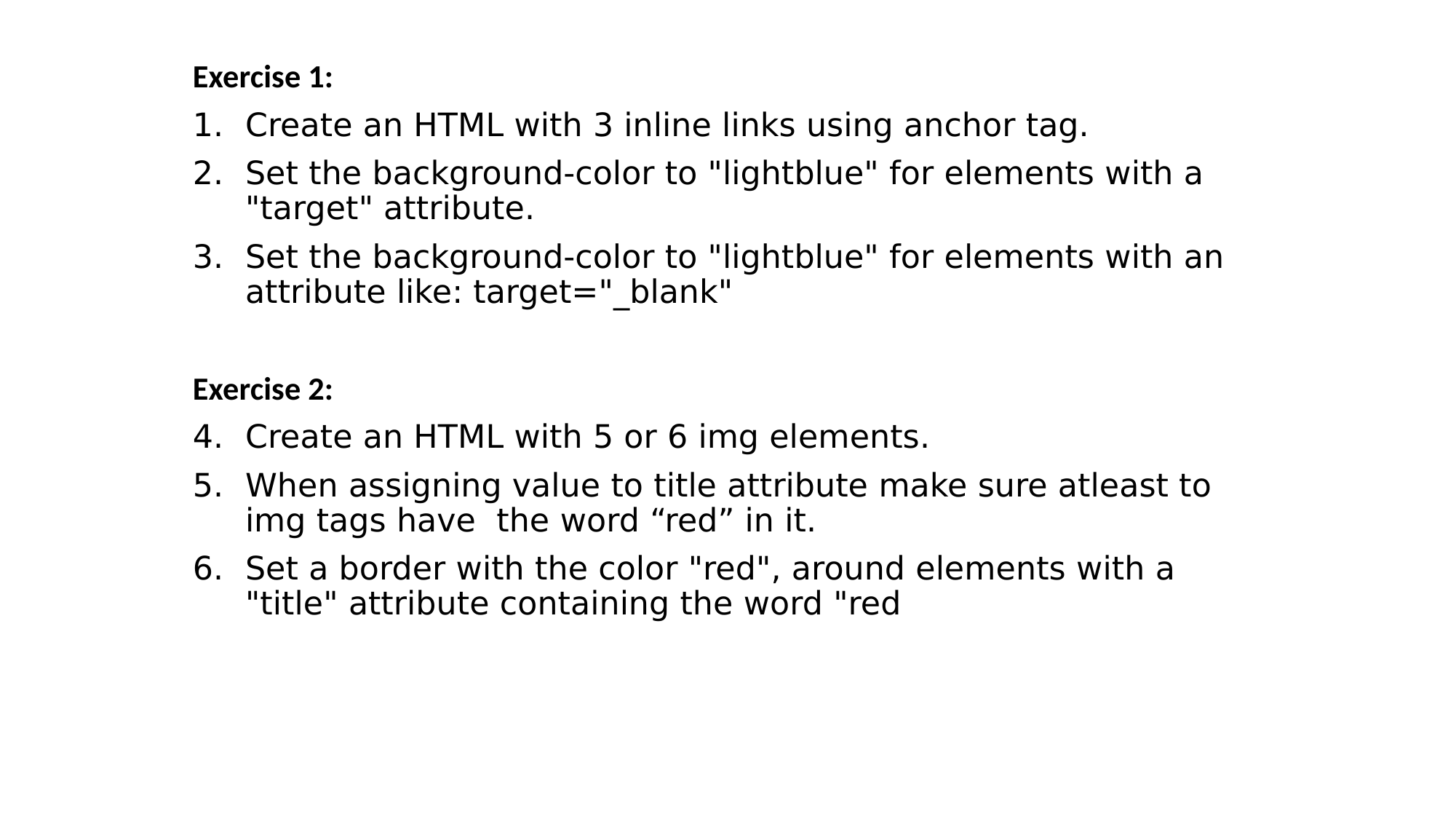

Exercise 1:
Create an HTML with 3 inline links using anchor tag.
Set the background-color to "lightblue" for elements with a "target" attribute.
Set the background-color to "lightblue" for elements with an attribute like: target="_blank"

Exercise 2:
Create an HTML with 5 or 6 img elements.
When assigning value to title attribute make sure atleast to img tags have  the word “red” in it.
Set a border with the color "red", around elements with a "title" attribute containing the word "red